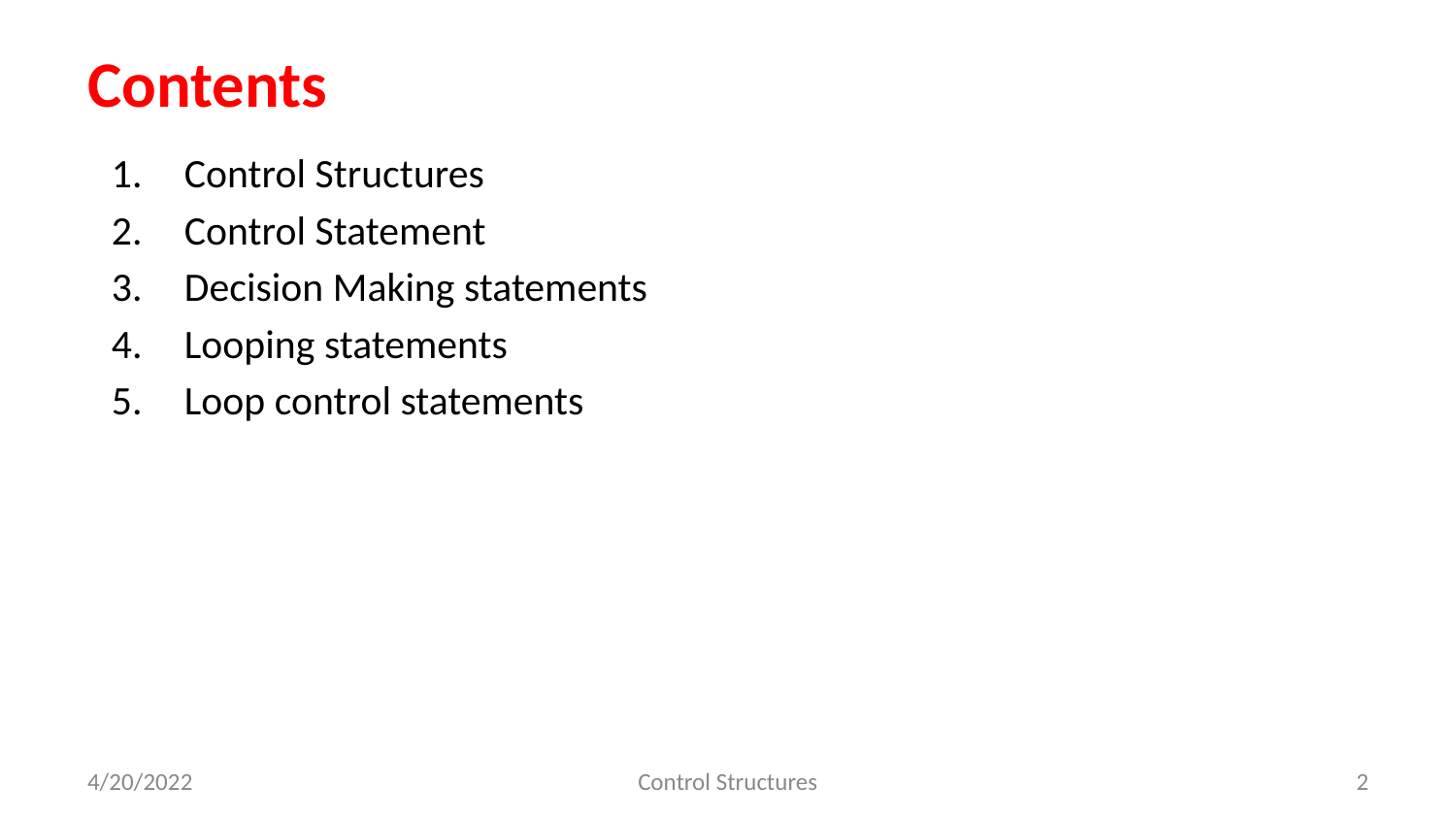

# Contents
Control Structures
Control Statement
Decision Making statements
Looping statements
Loop control statements

4/20/2022
Control Structures
2